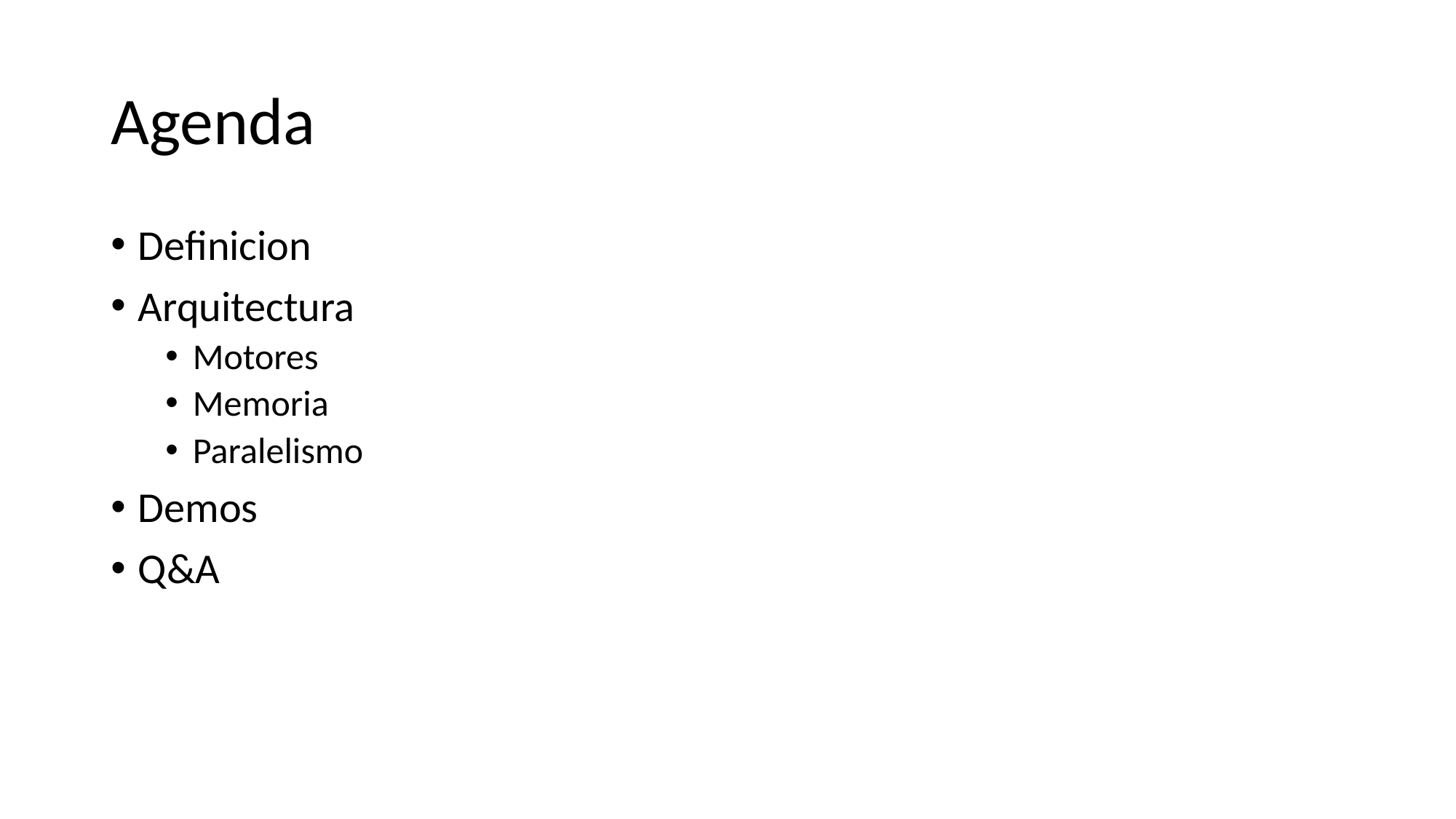

# Agenda
Definicion
Arquitectura
Motores
Memoria
Paralelismo
Demos
Q&A